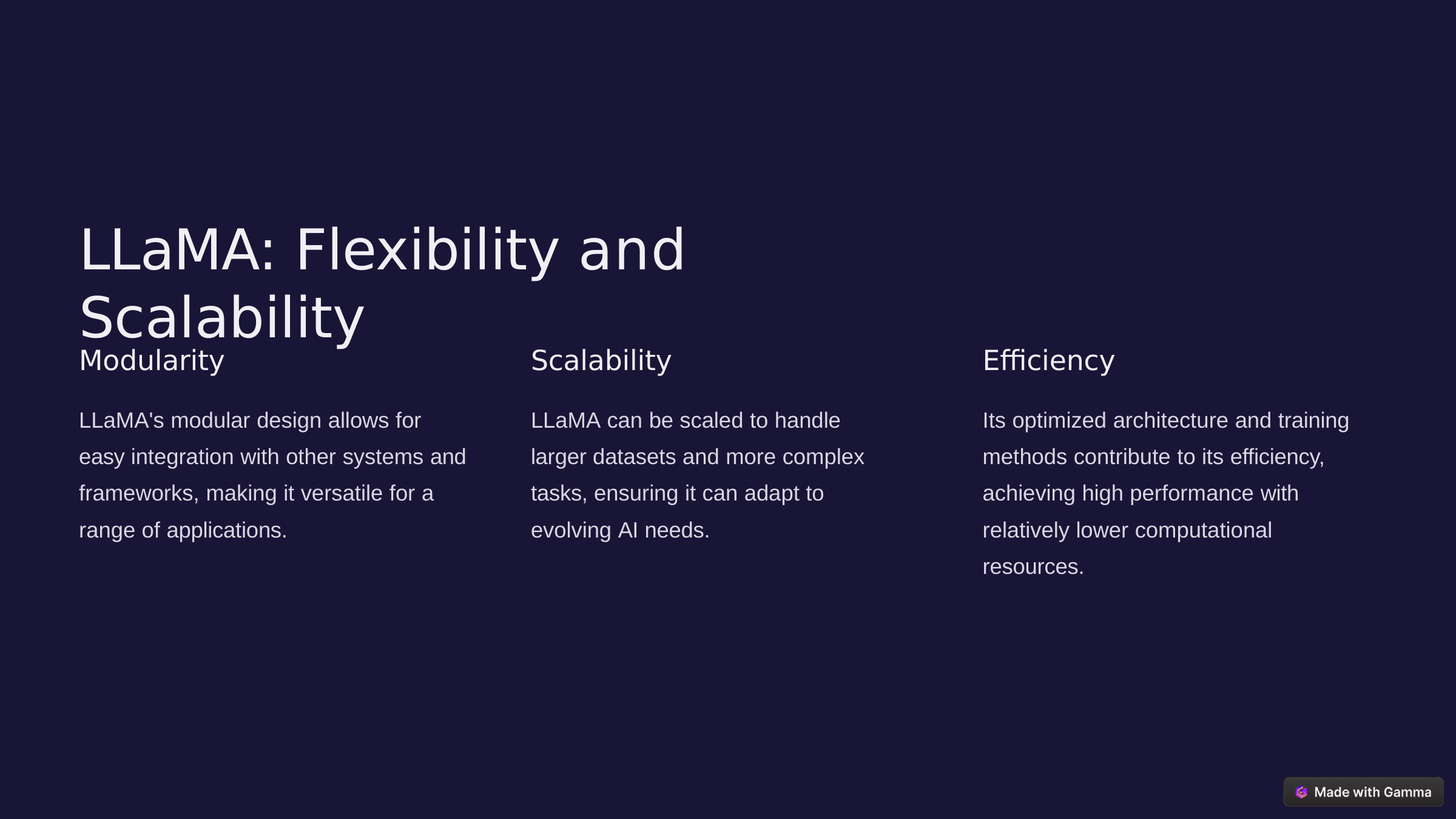

# LLaMA: Flexibility and Scalability
Modularity
LLaMA's modular design allows for easy integration with other systems and frameworks, making it versatile for a range of applications.
Scalability
LLaMA can be scaled to handle larger datasets and more complex tasks, ensuring it can adapt to evolving AI needs.
Efficiency
Its optimized architecture and training methods contribute to its efficiency, achieving high performance with relatively lower computational resources.